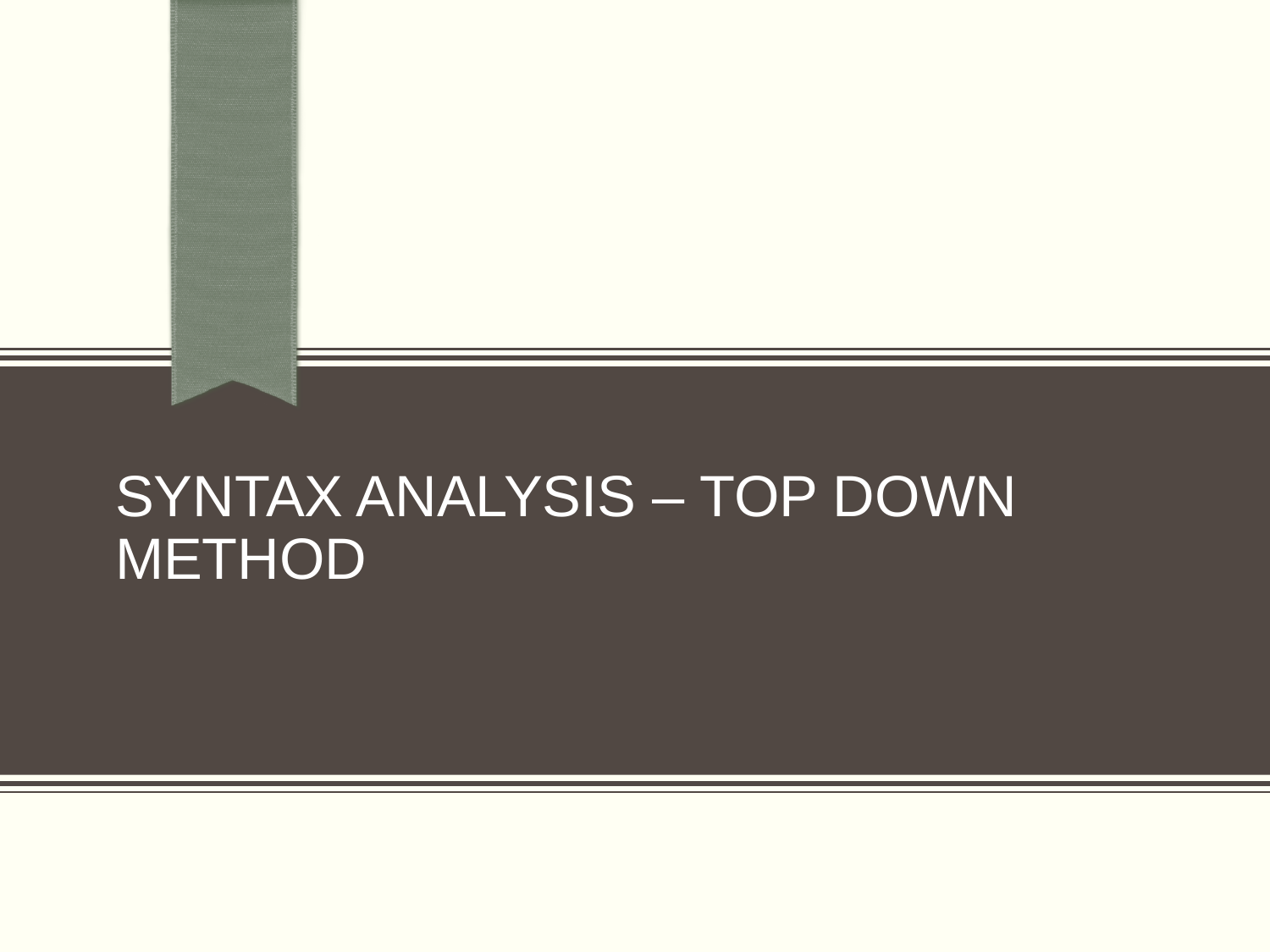

# Syntax Analysis – Top Down Method